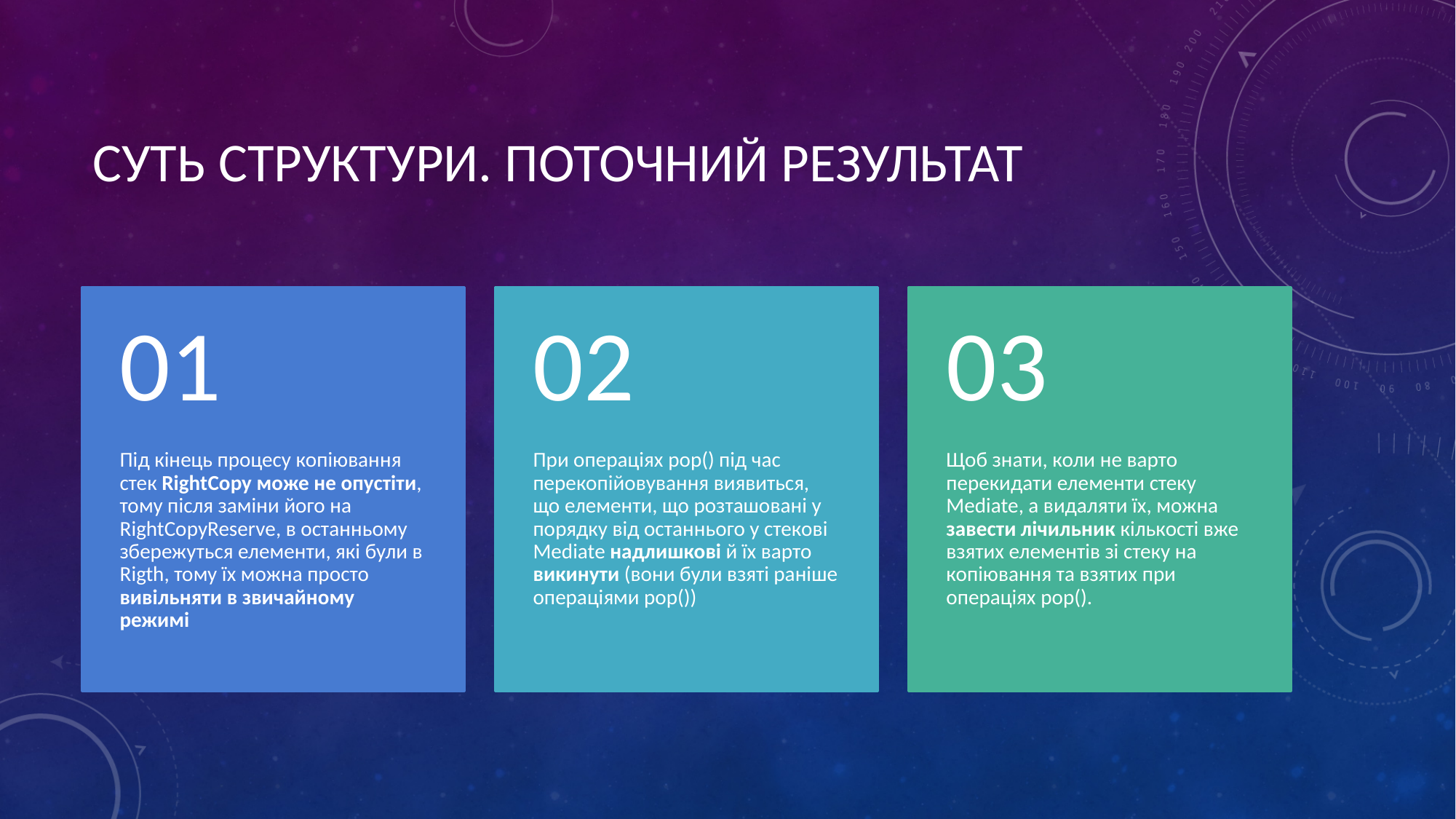

# Суть структури. Поточний результат
Під кінець процесу копіювання стек RightCopy може не опустіти, тому після заміни його на RightCopyReserve, в останньому збережуться елементи, які були в Rigth, тому їх можна просто вивільняти в звичайному режимі
01
При операціях pop() під час перекопійовування виявиться, що елементи, що розташовані у порядку від останнього у стекові Mediate надлишкові й їх варто викинути (вони були взяті раніше операціями pop())
02
Щоб знати, коли не варто перекидати елементи стеку Mediate, а видаляти їх, можна завести лічильник кількості вже взятих елементів зі стеку на копіювання та взятих при операціях pop().
03